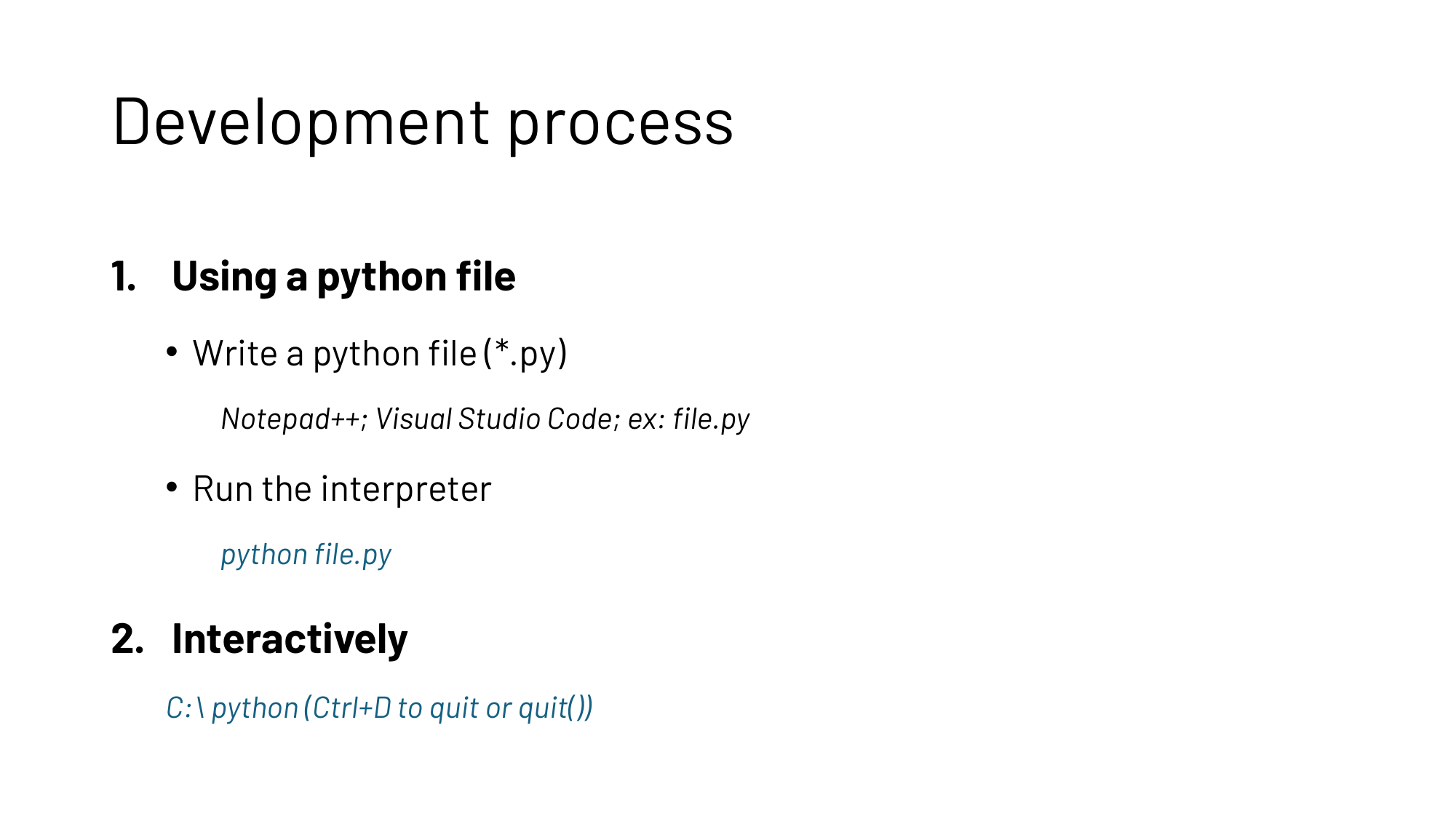

# Development process
Using a python file
Write a python file (*.py)
Notepad++; Visual Studio Code; ex: file.py
Run the interpreter
python file.py
Interactively
C:\ python (Ctrl+D to quit or quit())